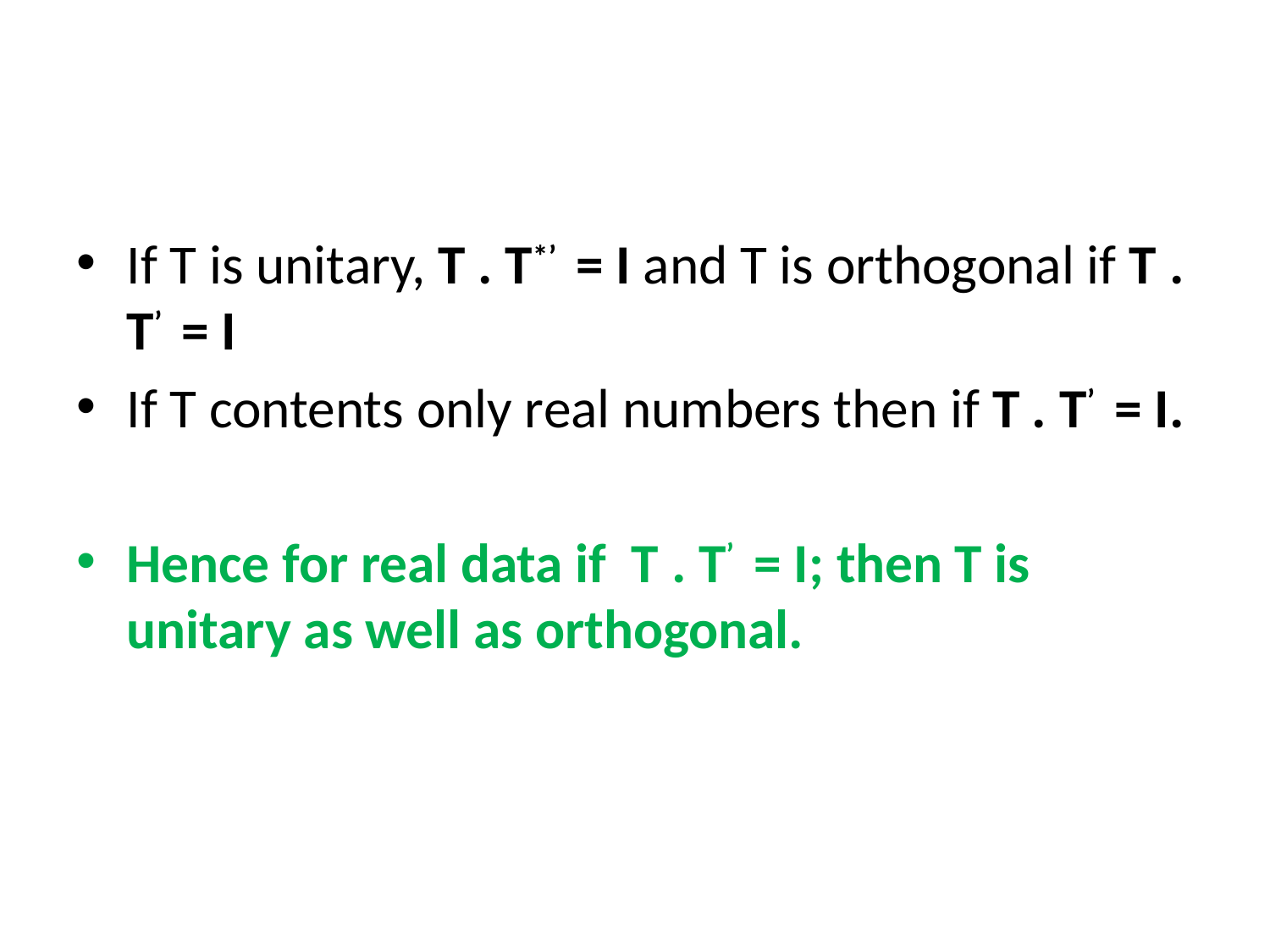

#
If T is unitary, T . T*’  = I and T is orthogonal if T . T’  = I
If T contents only real numbers then if T . T’  = I.

Hence for real data if  T . T’  = I; then T is unitary as well as orthogonal.